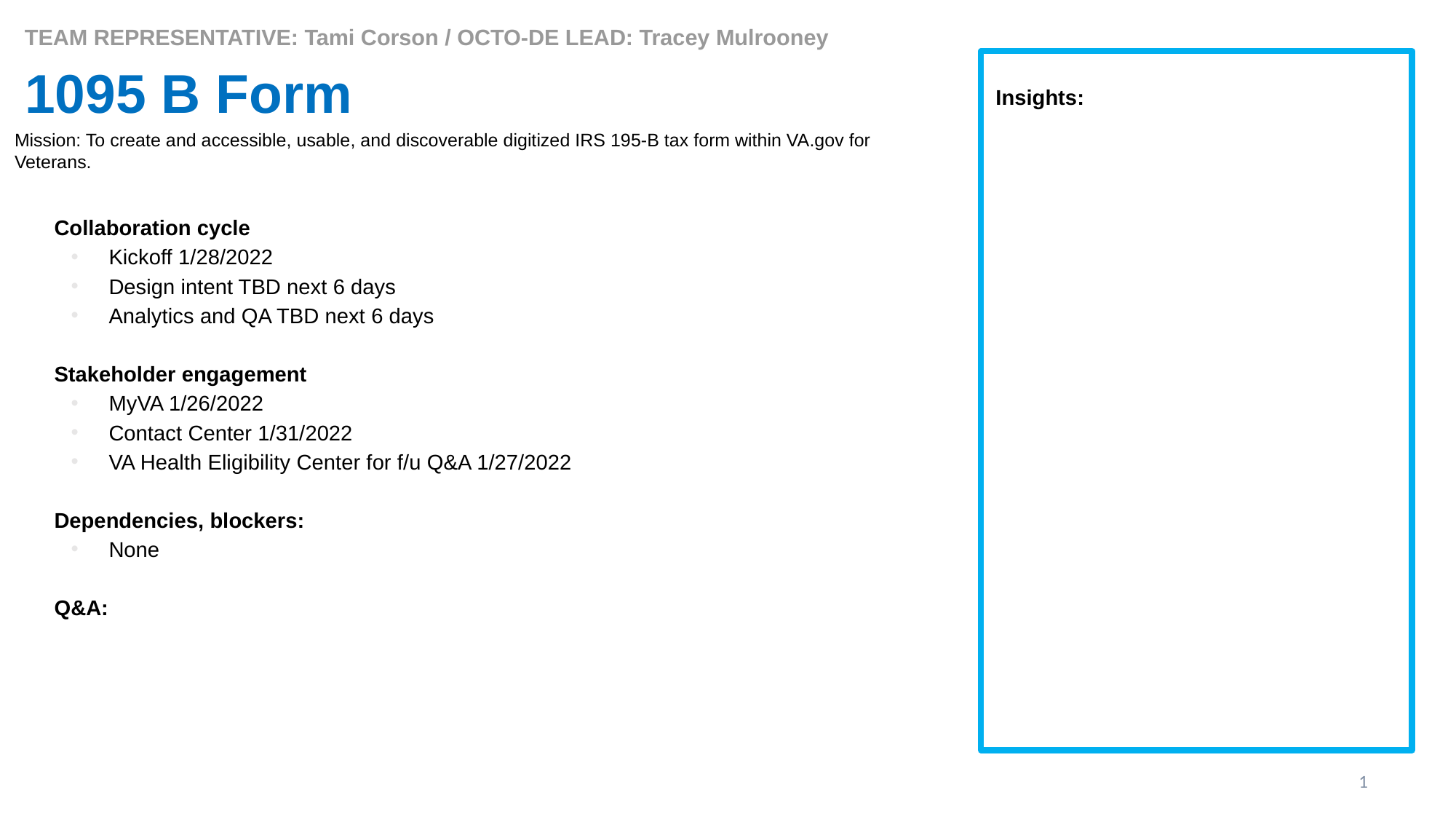

TEAM REPRESENTATIVE: Tami Corson / OCTO-DE LEAD: Tracey Mulrooney
# 1095 B Form
Insights:

Mission: To create and accessible, usable, and discoverable digitized IRS 195-B tax form within VA.gov for Veterans.
Collaboration cycle
Kickoff 1/28/2022
Design intent TBD next 6 days
Analytics and QA TBD next 6 days

Stakeholder engagement
MyVA 1/26/2022
Contact Center 1/31/2022
VA Health Eligibility Center for f/u Q&A 1/27/2022

Dependencies, blockers:
None

Q&A:

1